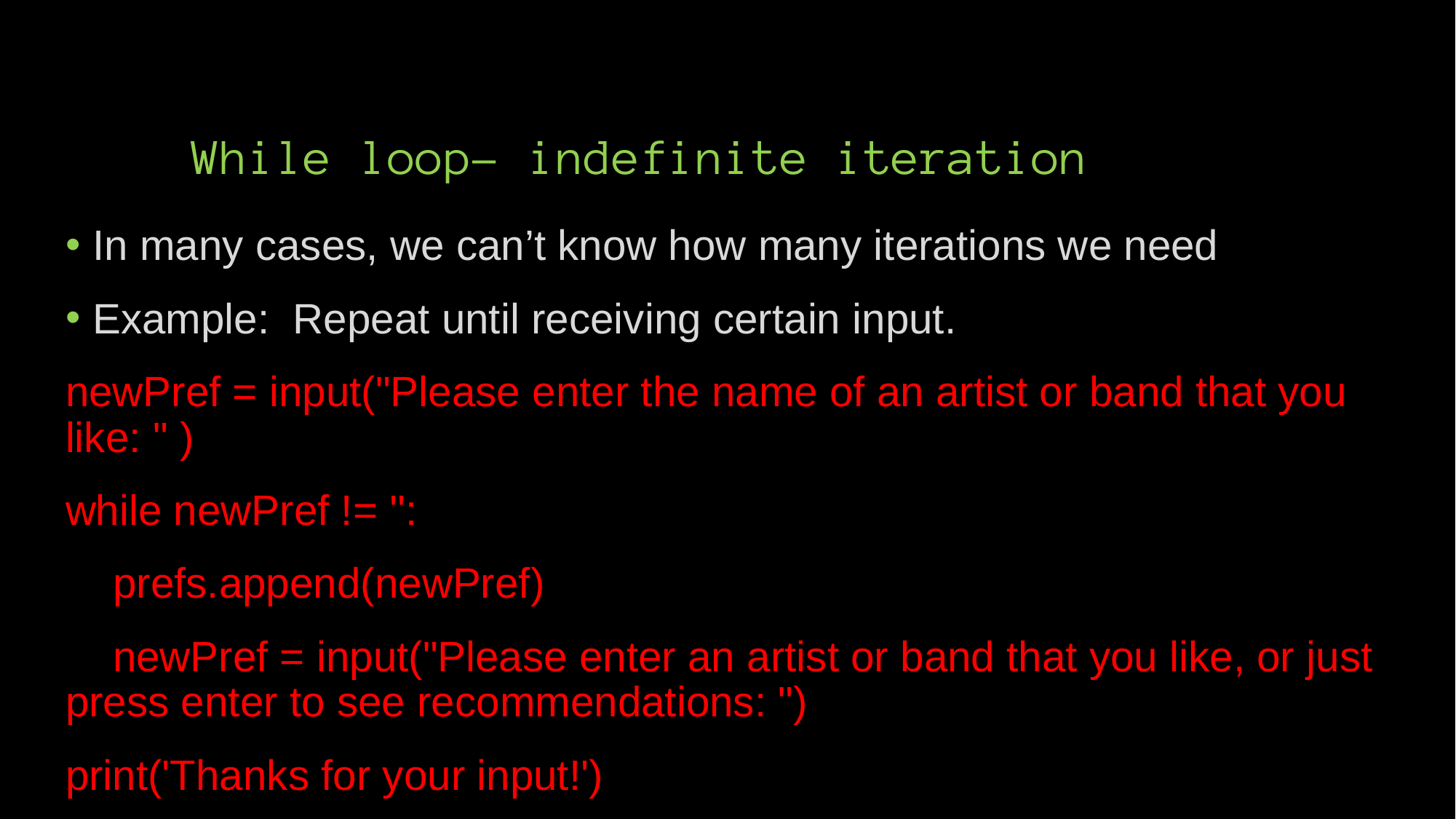

# While loop- indefinite iteration
In many cases, we can’t know how many iterations we need
Example:  Repeat until receiving certain input.
newPref = input("Please enter the name of an artist or band that you like: " )
while newPref != '':
    prefs.append(newPref)
    newPref = input("Please enter an artist or band that you like, or just press enter to see recommendations: ")
print('Thanks for your input!')